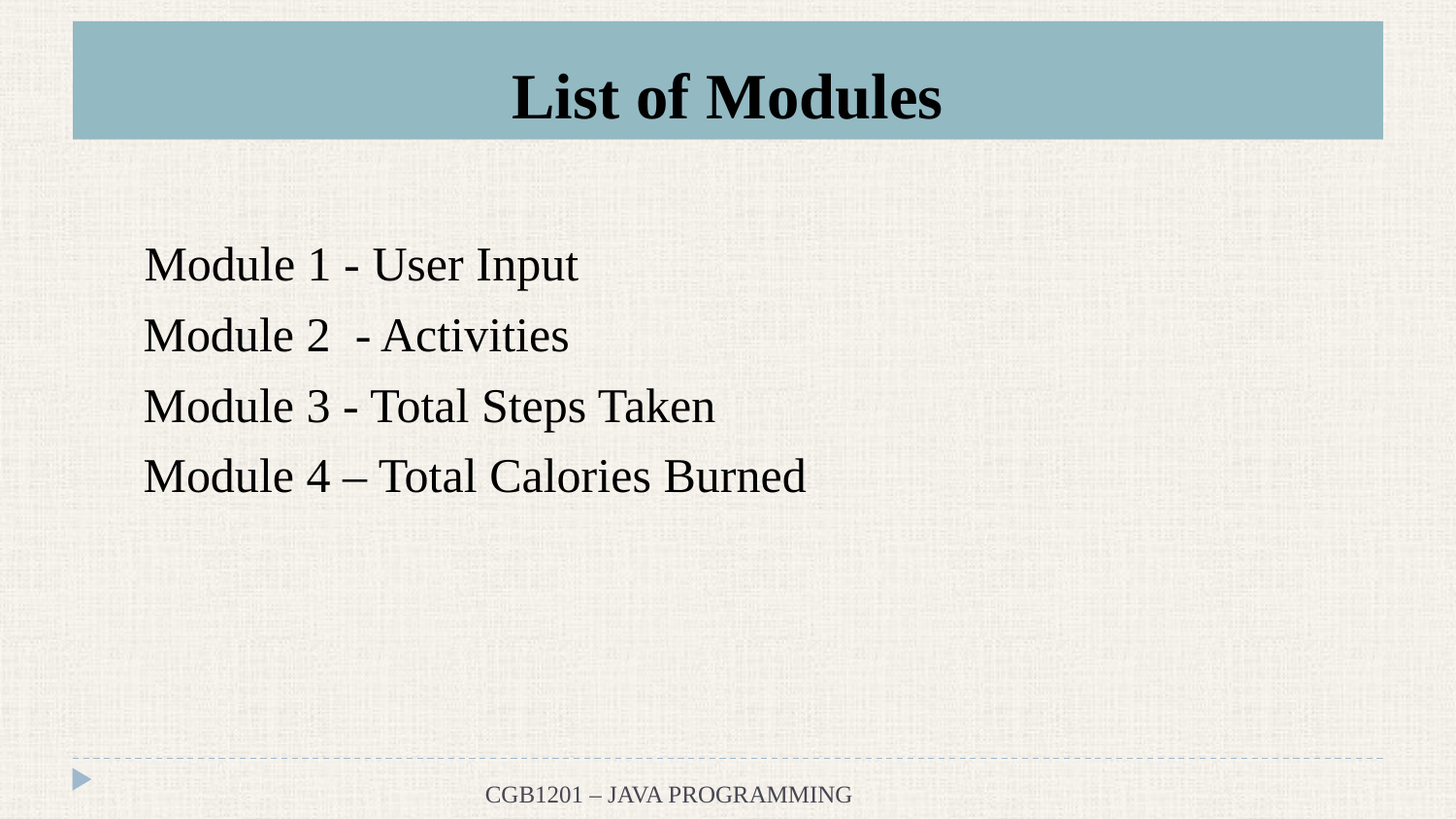

# List of Modules

 Module 1 - User Input
 Module 2  - Activities
 Module 3 - Total Steps Taken
 Module 4 – Total Calories Burned
7
CGB1201 – JAVA PROGRAMMING